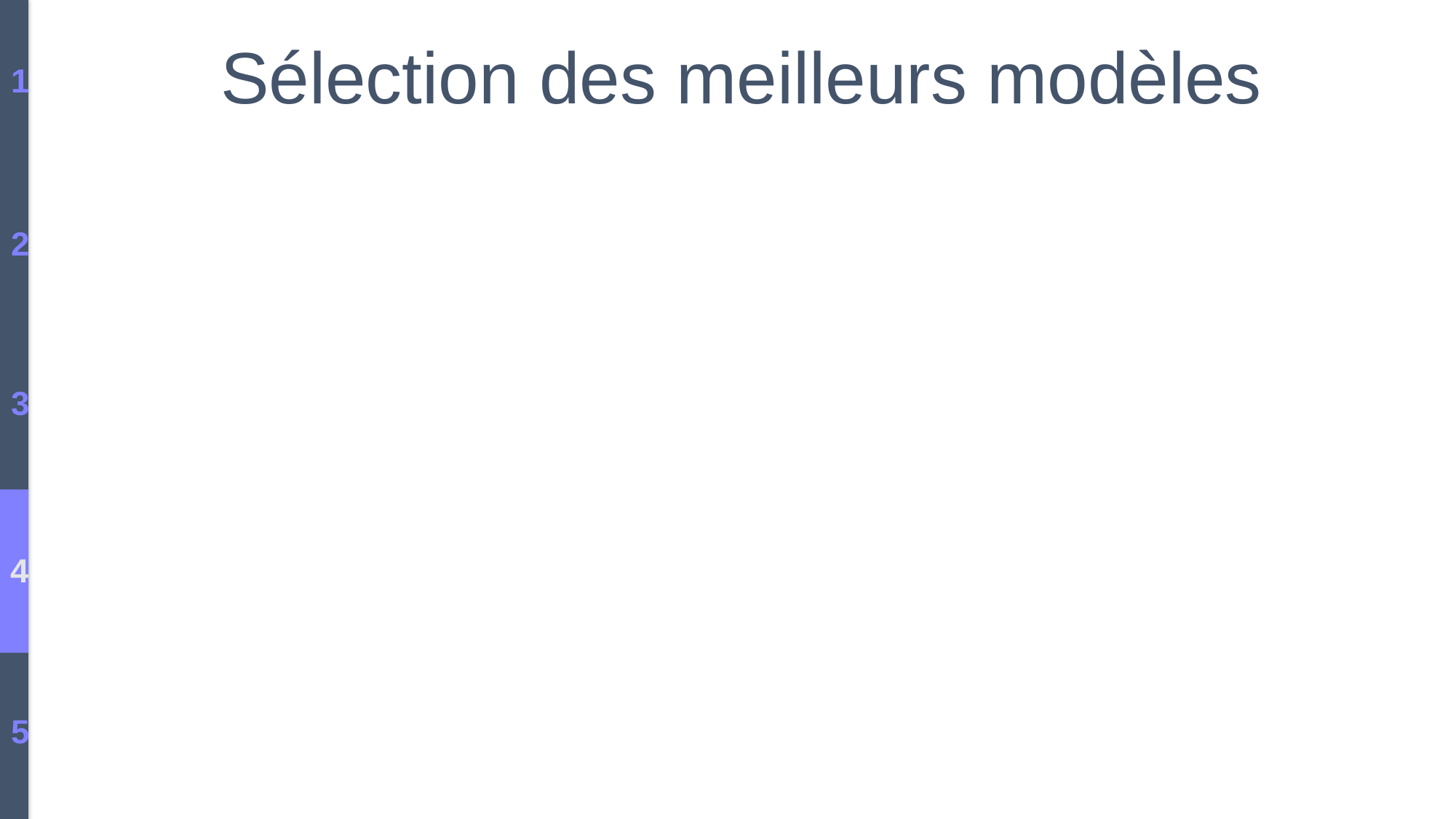

Sélection des meilleurs modèles
1
2
3

4
5